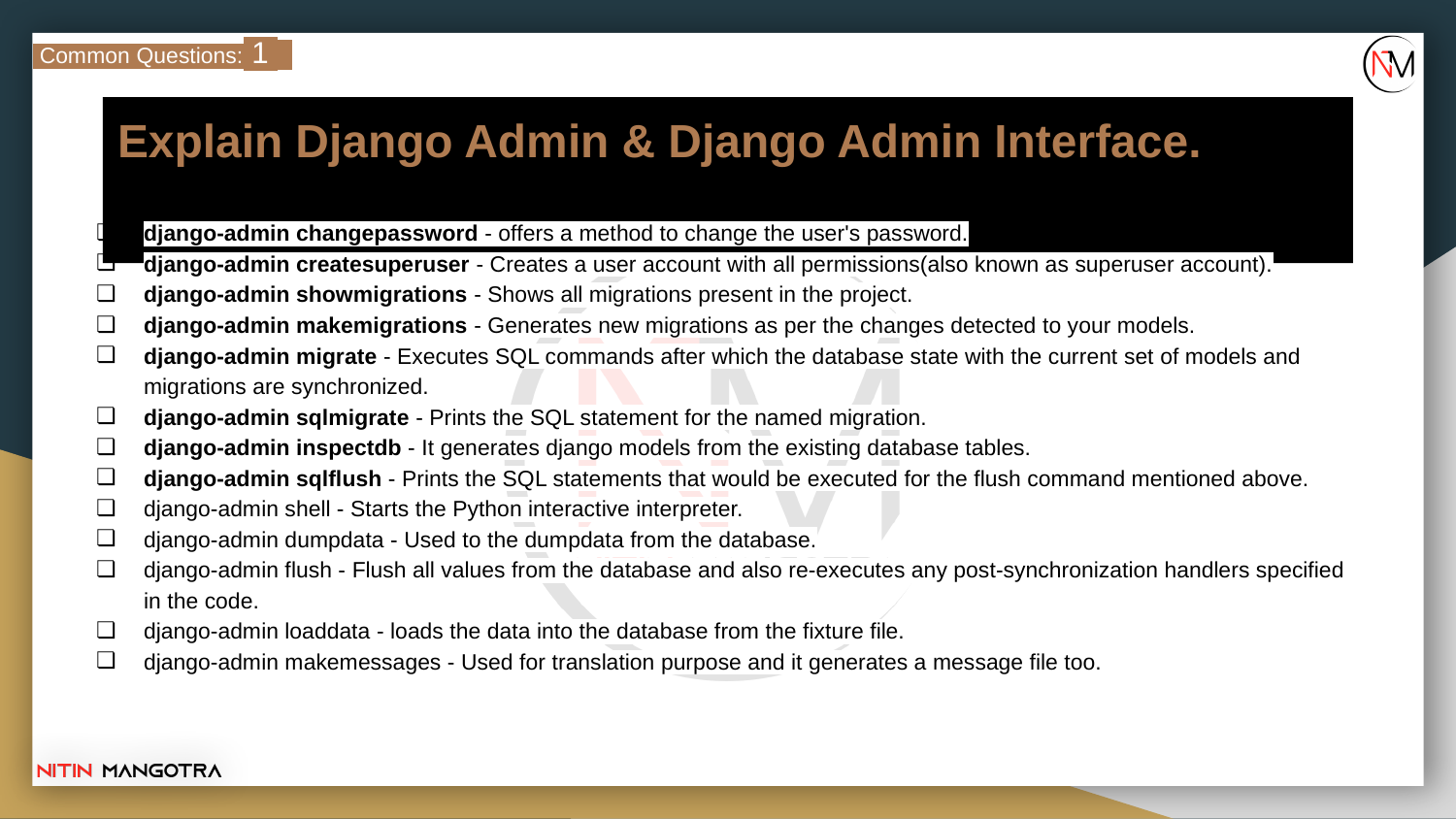

Common Questions: 1
# Explain Django Admin & Django Admin Interface.
django-admin changepassword - offers a method to change the user's password.
django-admin createsuperuser - Creates a user account with all permissions(also known as superuser account).
django-admin showmigrations - Shows all migrations present in the project.
django-admin makemigrations - Generates new migrations as per the changes detected to your models.
django-admin migrate - Executes SQL commands after which the database state with the current set of models and migrations are synchronized.
django-admin sqlmigrate - Prints the SQL statement for the named migration.
django-admin inspectdb - It generates django models from the existing database tables.
django-admin sqlflush - Prints the SQL statements that would be executed for the flush command mentioned above.
django-admin shell - Starts the Python interactive interpreter.
django-admin dumpdata - Used to the dumpdata from the database.
django-admin flush - Flush all values from the database and also re-executes any post-synchronization handlers specified in the code.
django-admin loaddata - loads the data into the database from the fixture file.
django-admin makemessages - Used for translation purpose and it generates a message file too.